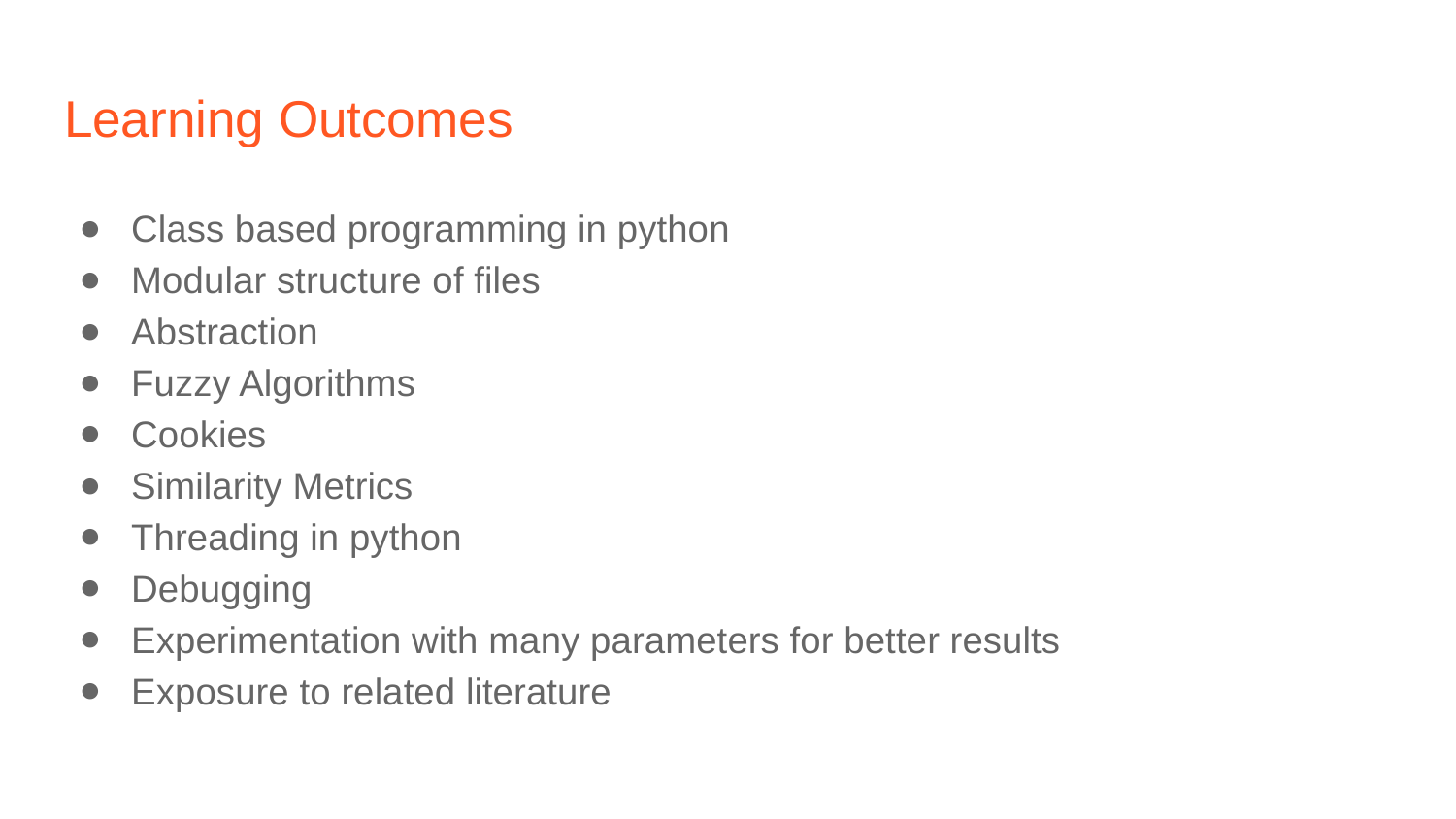

# Learning Outcomes
Class based programming in python
Modular structure of files
Abstraction
Fuzzy Algorithms
Cookies
Similarity Metrics
Threading in python
Debugging
Experimentation with many parameters for better results
Exposure to related literature